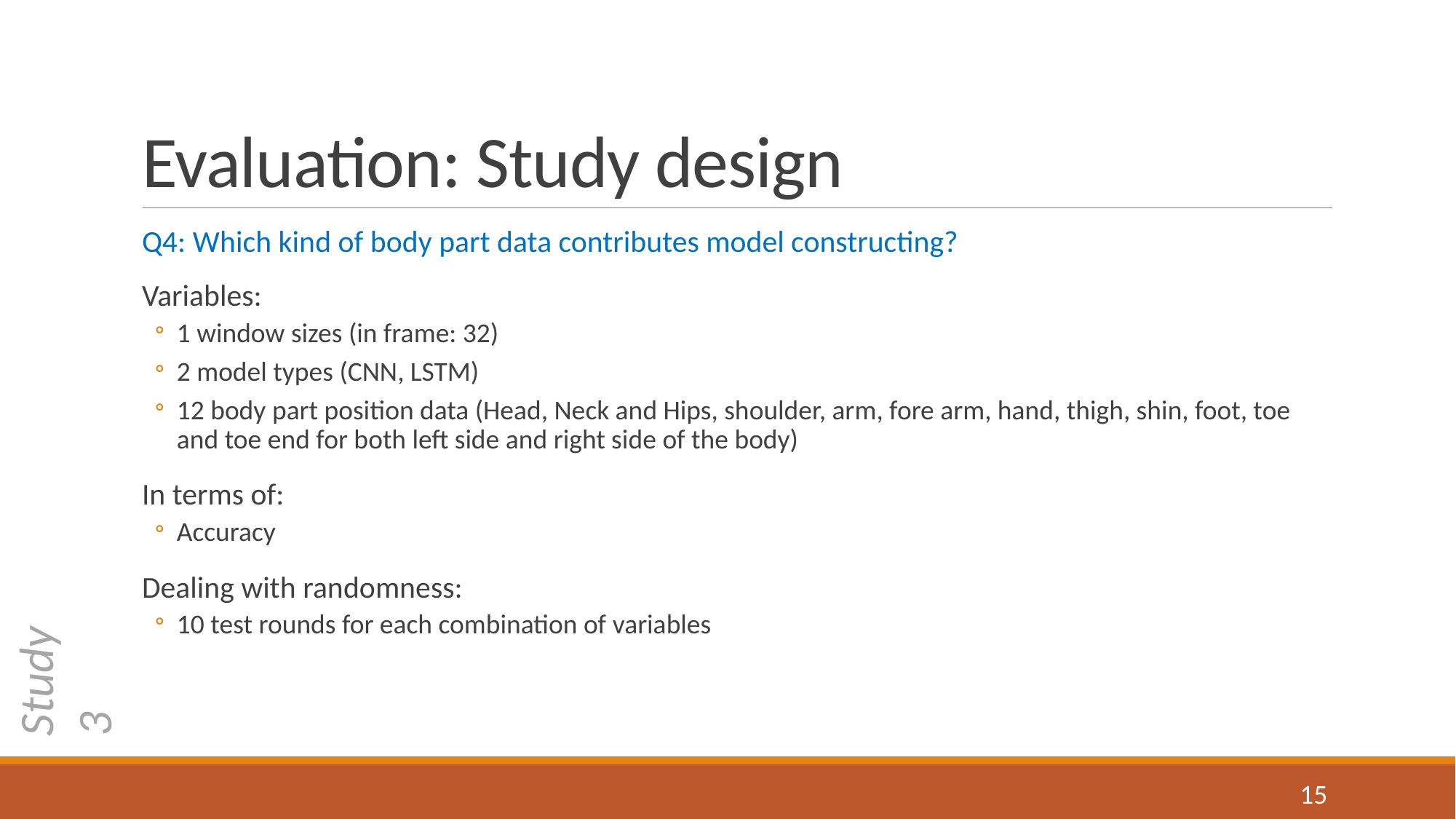

# Evaluation: Study design
Q4: Which kind of body part data contributes model constructing?
Variables:
1 window sizes (in frame: 32)
2 model types (CNN, LSTM)
12 body part position data (Head, Neck and Hips, shoulder, arm, fore arm, hand, thigh, shin, foot, toe and toe end for both left side and right side of the body)
In terms of:
Accuracy
Dealing with randomness:
10 test rounds for each combination of variables
Study 3
15